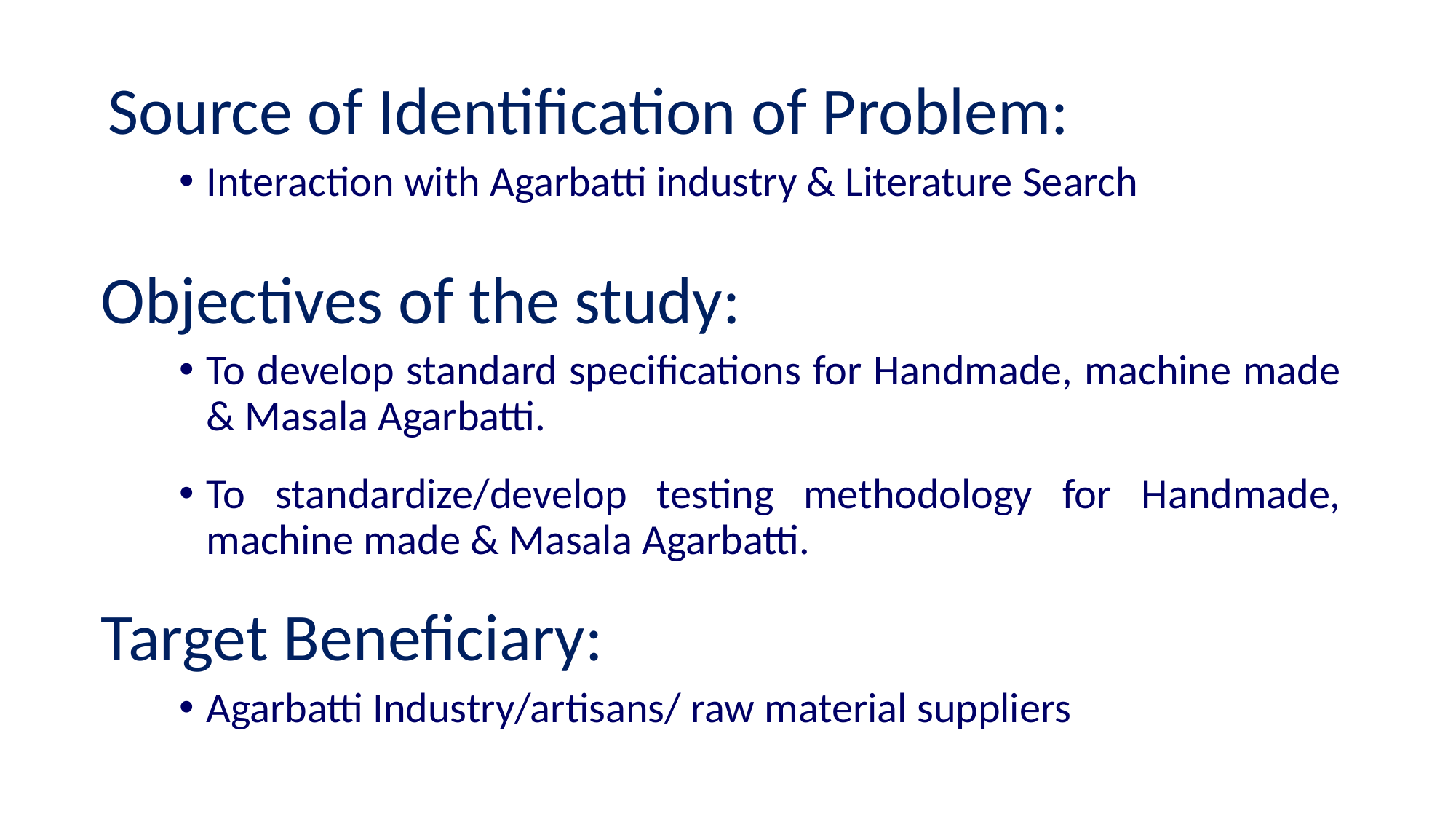

Source of Identification of Problem:
Interaction with Agarbatti industry & Literature Search
# Objectives of the study:
To develop standard specifications for Handmade, machine made & Masala Agarbatti.

To standardize/develop testing methodology for Handmade, machine made & Masala Agarbatti.
Target Beneficiary:
Agarbatti Industry/artisans/ raw material suppliers